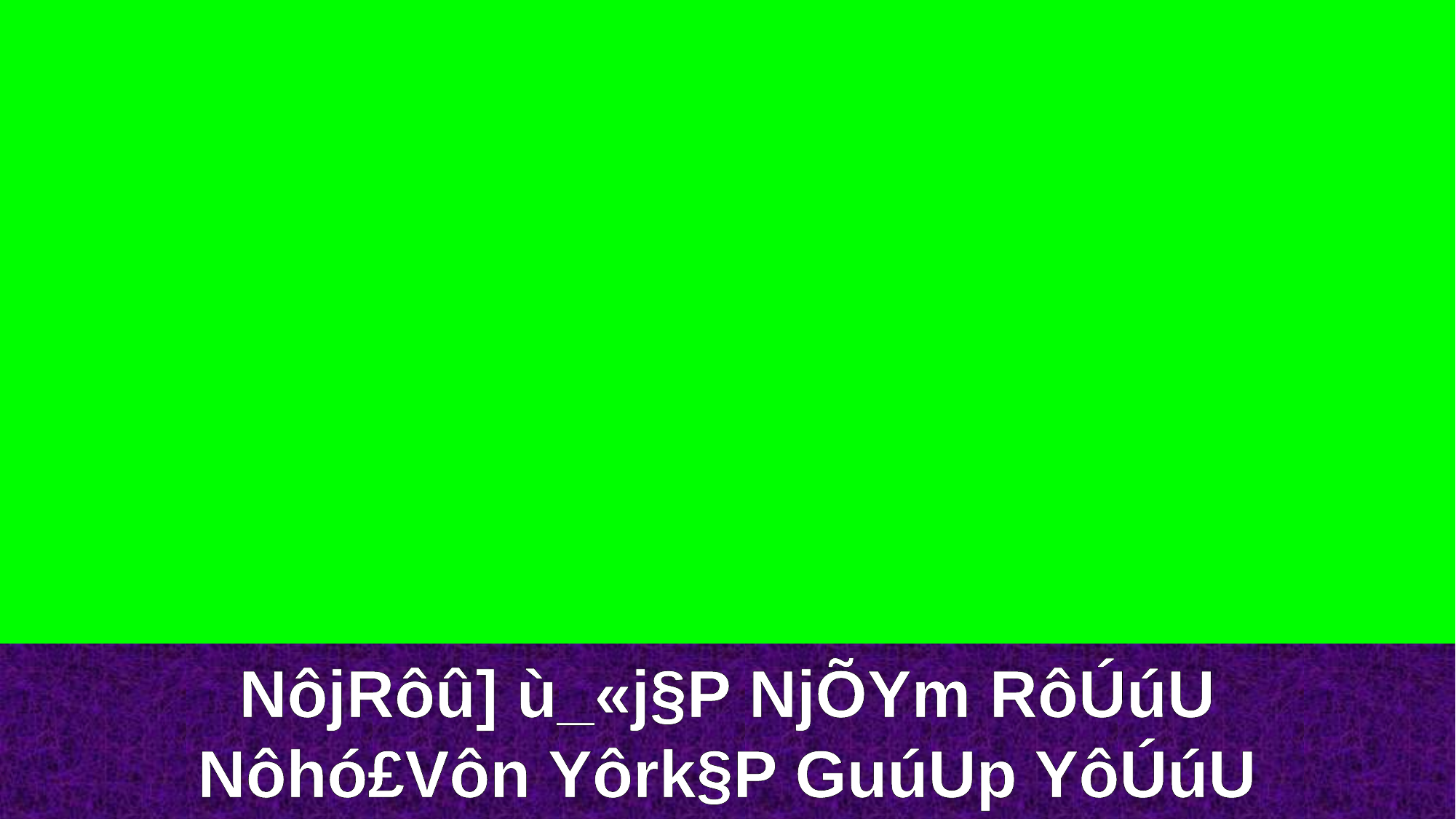

NôjRôû] ù_«j§P NjÕYm RôÚúU
Nôhó£Vôn Yôrk§P GuúUp YôÚúU